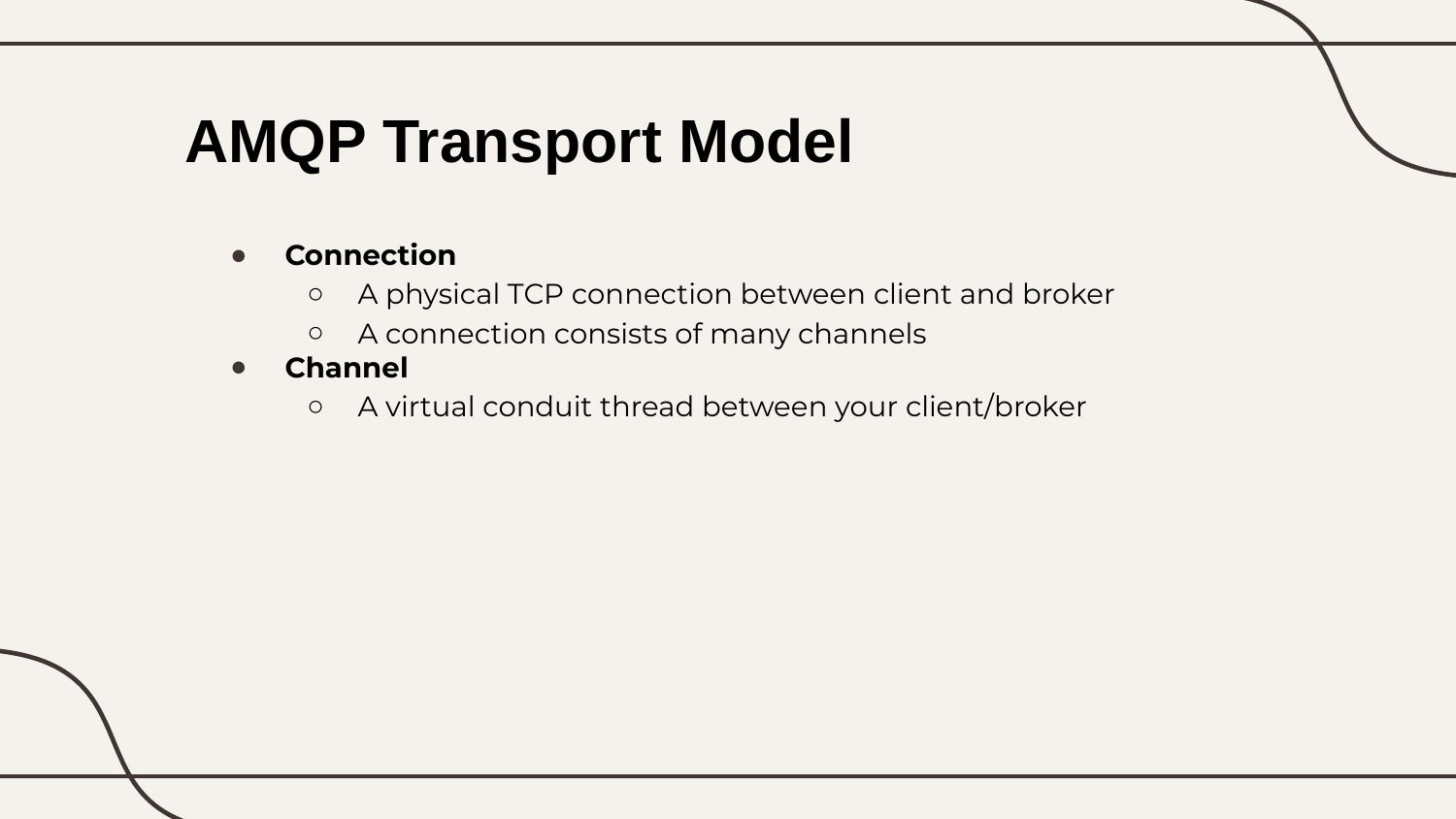

# AMQP Transport Model
Connection
A physical TCP connection between client and broker
A connection consists of many channels
Channel
A virtual conduit thread between your client/broker